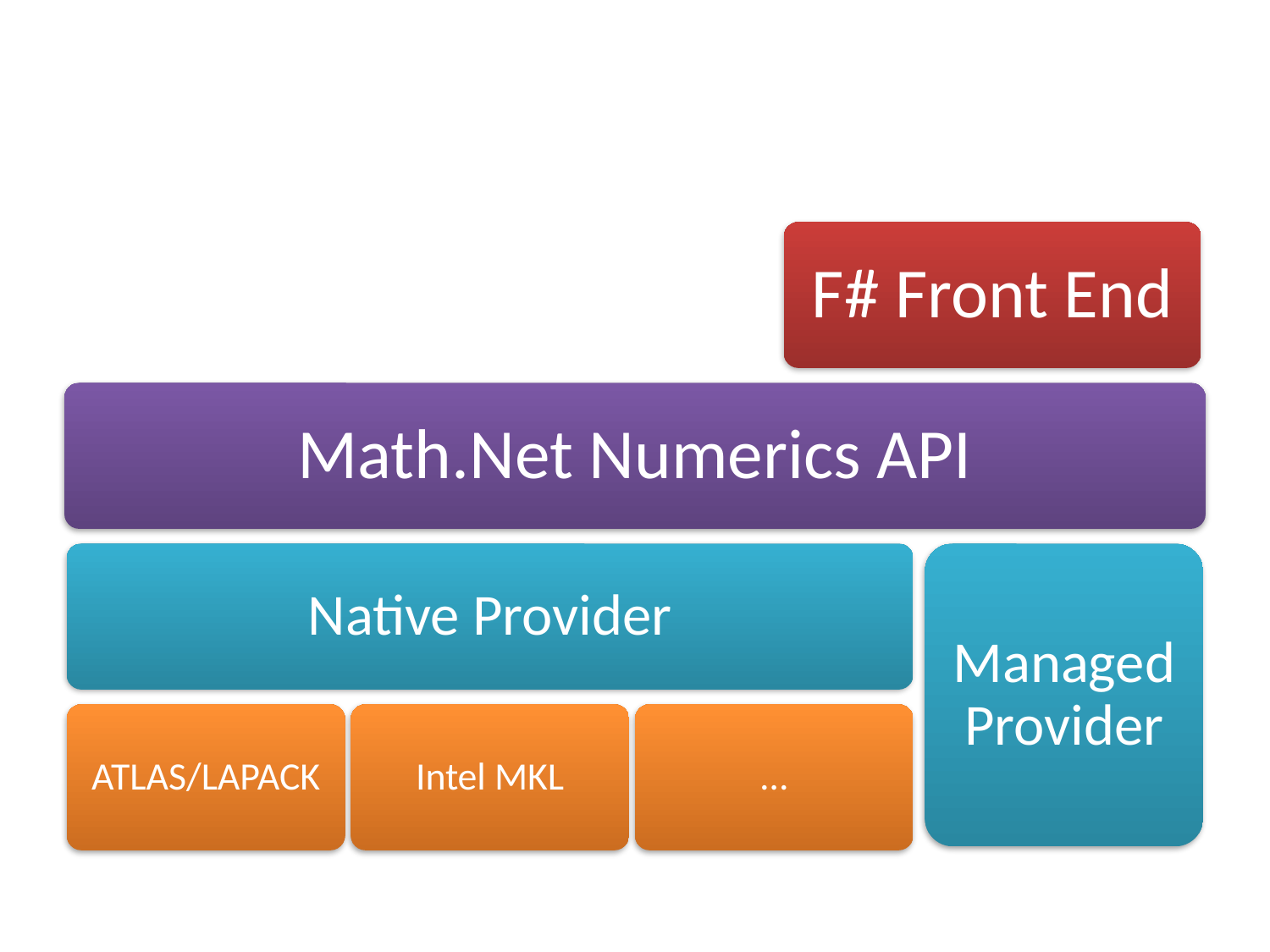

F# Front End
Math.Net Numerics API
Native Provider
ATLAS/LAPACK
Intel MKL
…
Managed Provider